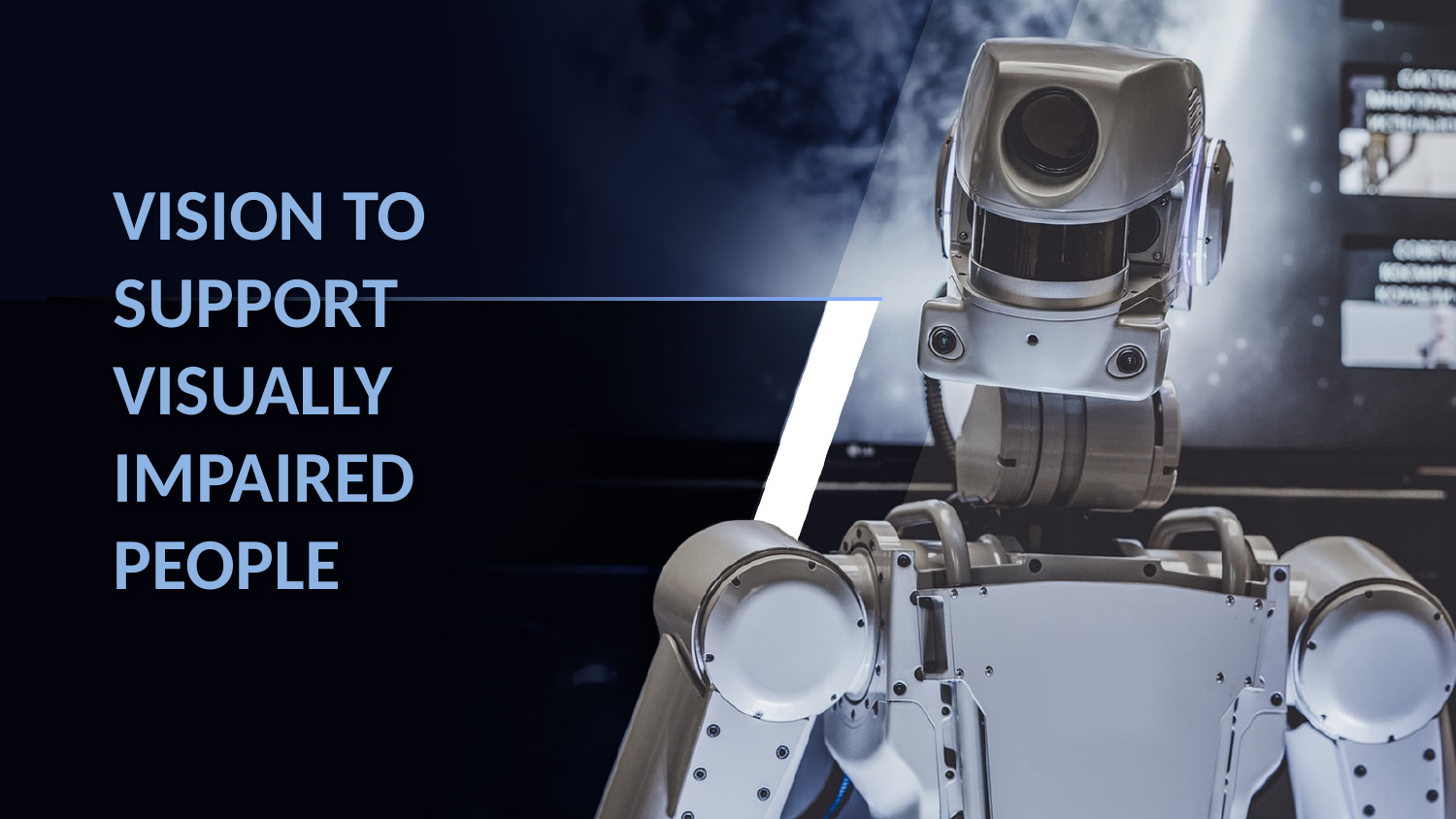

# VISION TO SUPPORT VISUALLY IMPAIRED PEOPLE